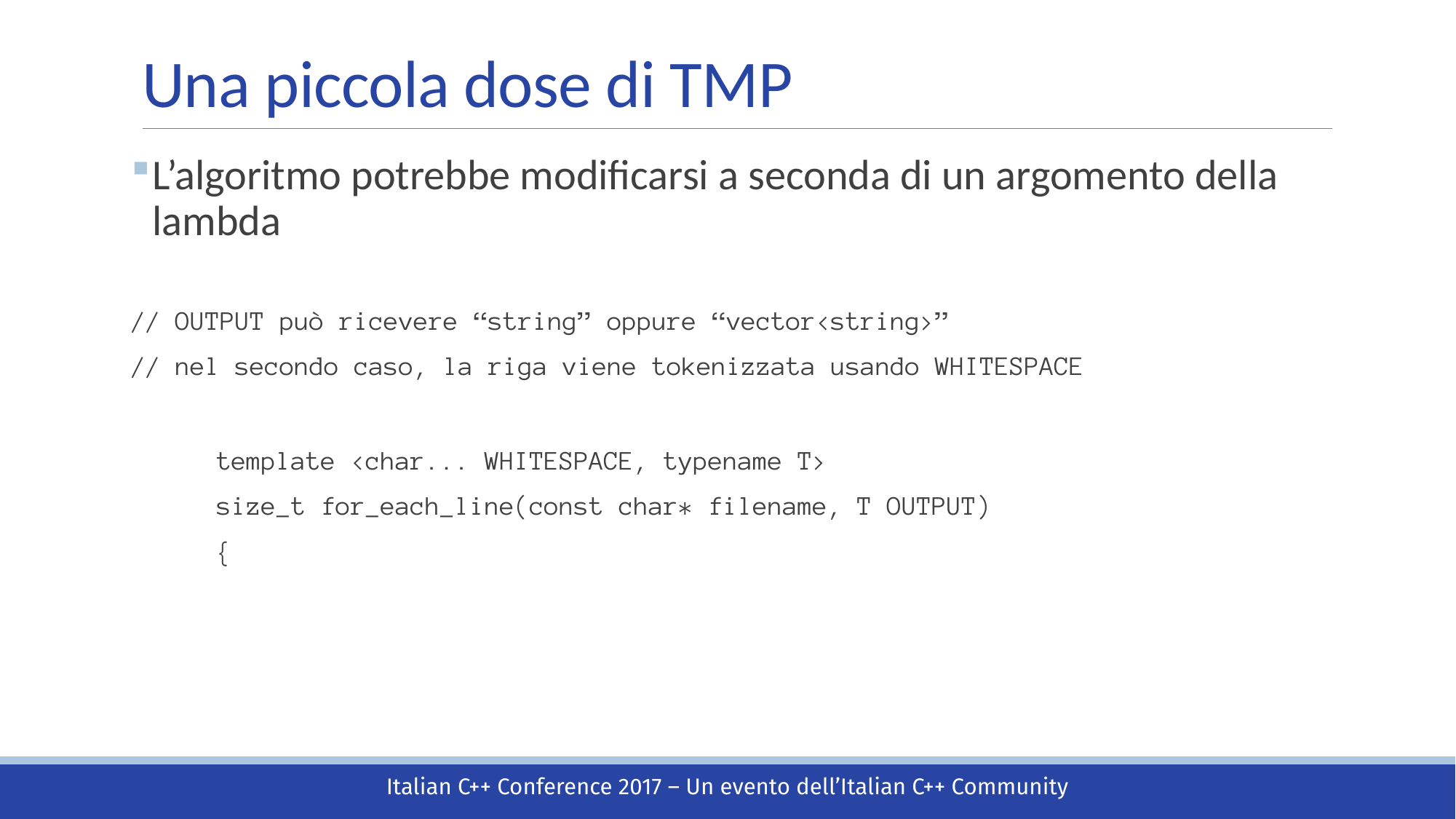

# Una piccola dose di TMP
L’algoritmo potrebbe modificarsi a seconda di un argomento della lambda
// OUTPUT può ricevere “string” oppure “vector<string>”
// nel secondo caso, la riga viene tokenizzata usando WHITESPACE
template <char... WHITESPACE, typename T>
size_t for_each_line(const char* filename, T OUTPUT)
{